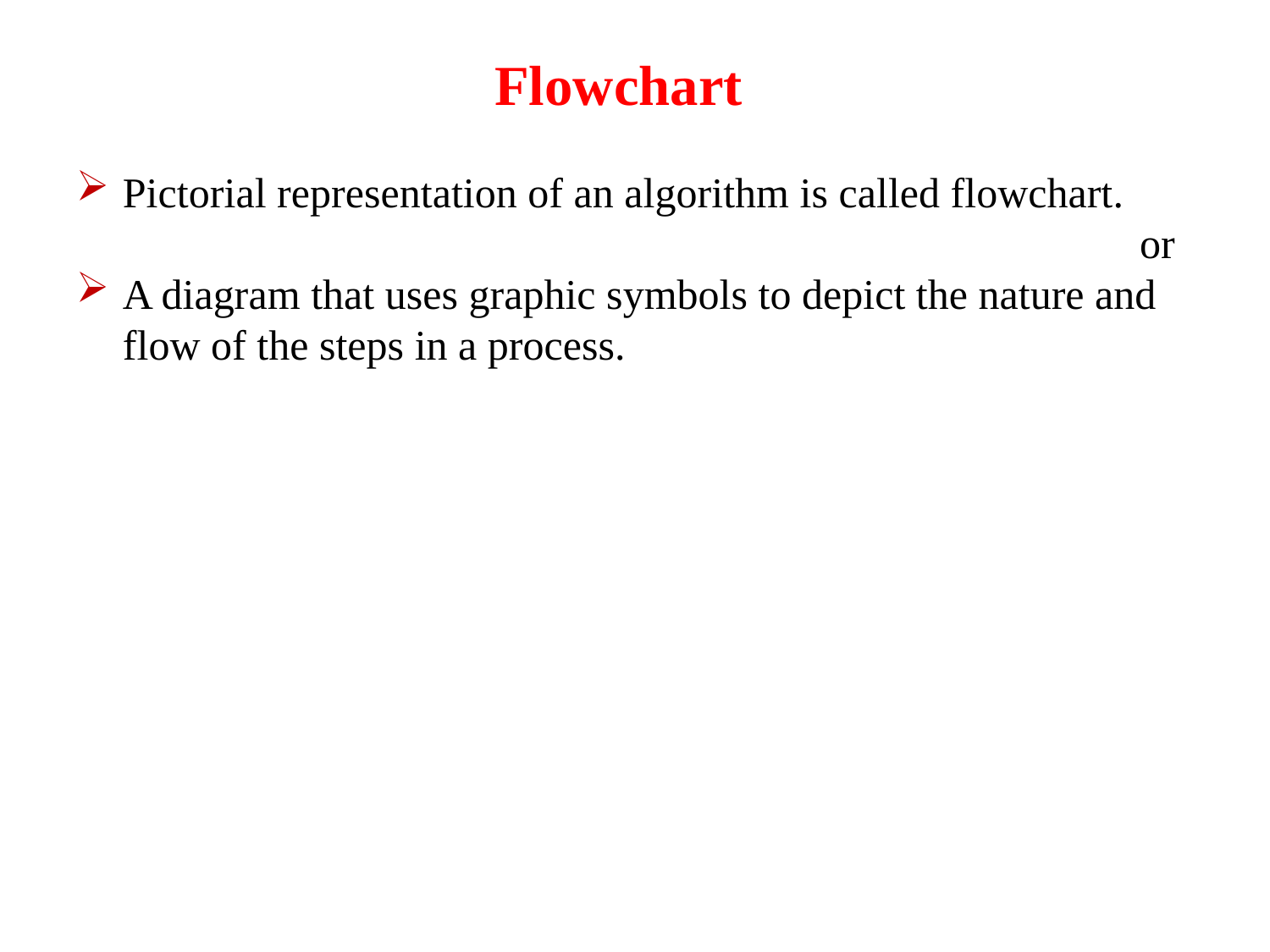

Flowchart
Pictorial representation of an algorithm is called flowchart.
									or
A diagram that uses graphic symbols to depict the nature and flow of the steps in a process.